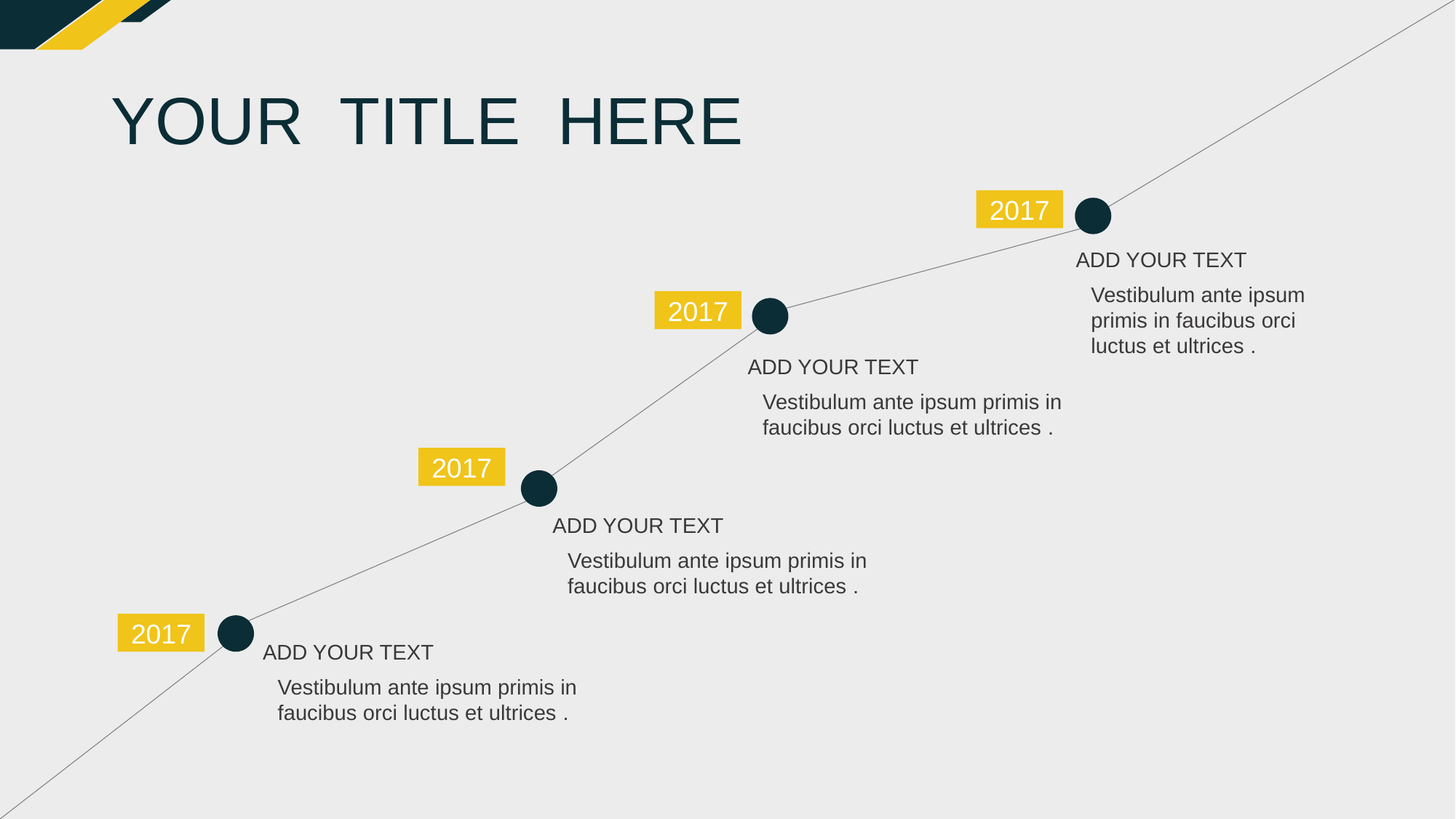

# YOUR  TITLE  HERE
2017

ADD YOUR TEXT
Vestibulum ante ipsum primis in faucibus orci luctus et ultrices .
2017

ADD YOUR TEXT
Vestibulum ante ipsum primis in faucibus orci luctus et ultrices .
2017

ADD YOUR TEXT
Vestibulum ante ipsum primis in faucibus orci luctus et ultrices .
2017

ADD YOUR TEXT
Vestibulum ante ipsum primis in faucibus orci luctus et ultrices .